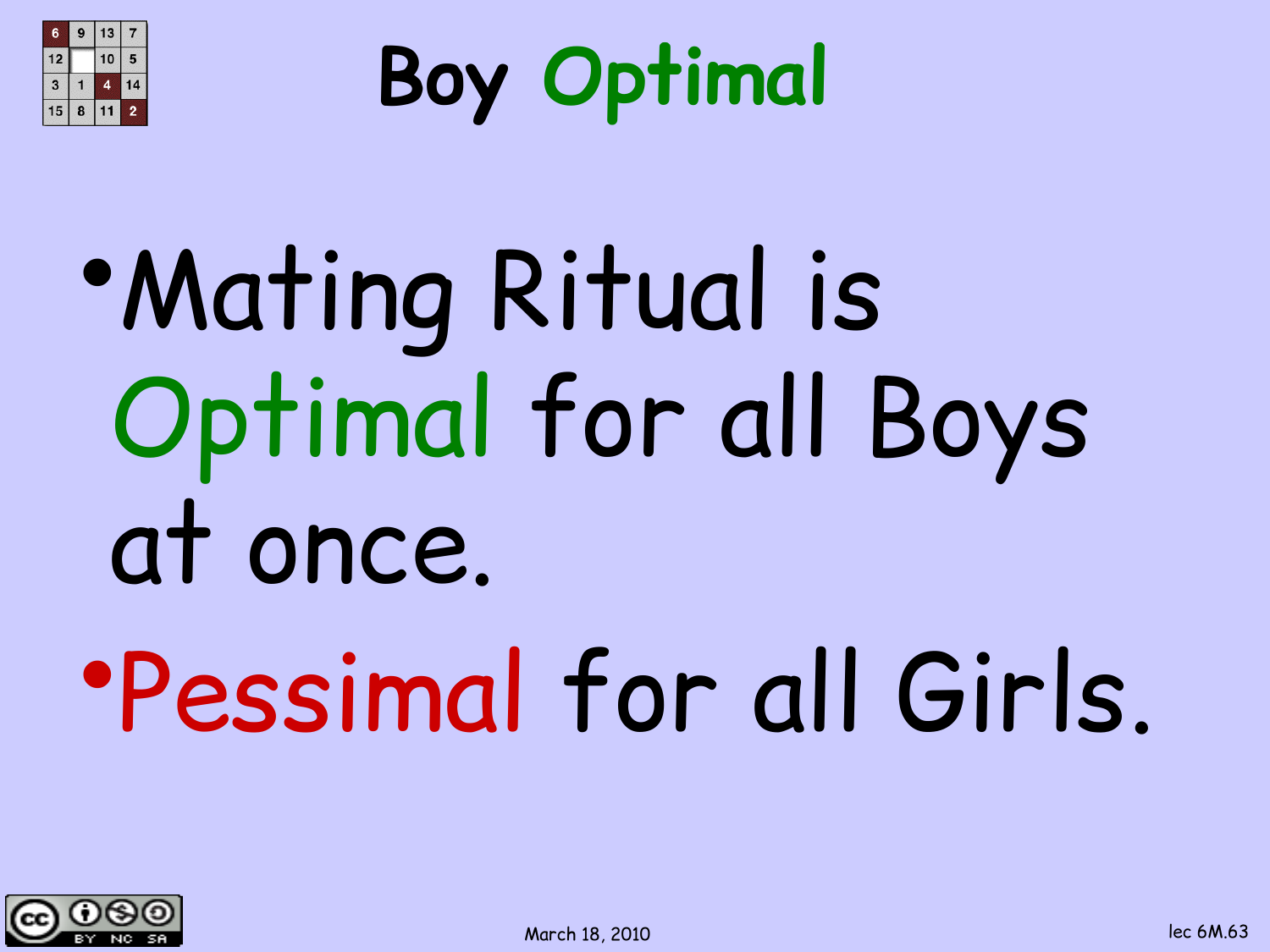

# Boy Optimal
Mating Ritual is Optimal for all Boys at once.
Pessimal for all Girls.
lec 6M.63